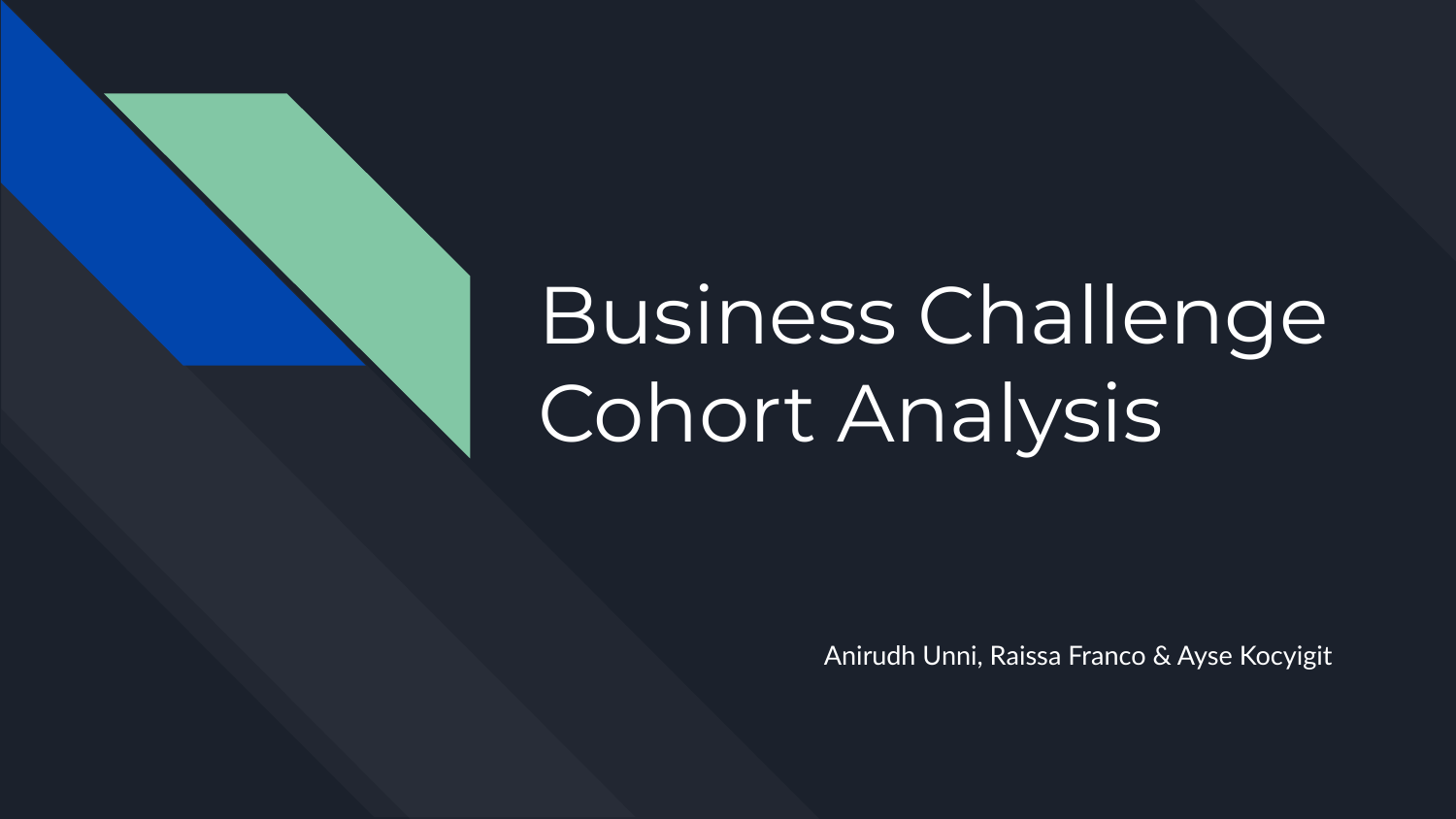

# Business Challenge
Cohort Analysis
Anirudh Unni, Raissa Franco & Ayse Kocyigit